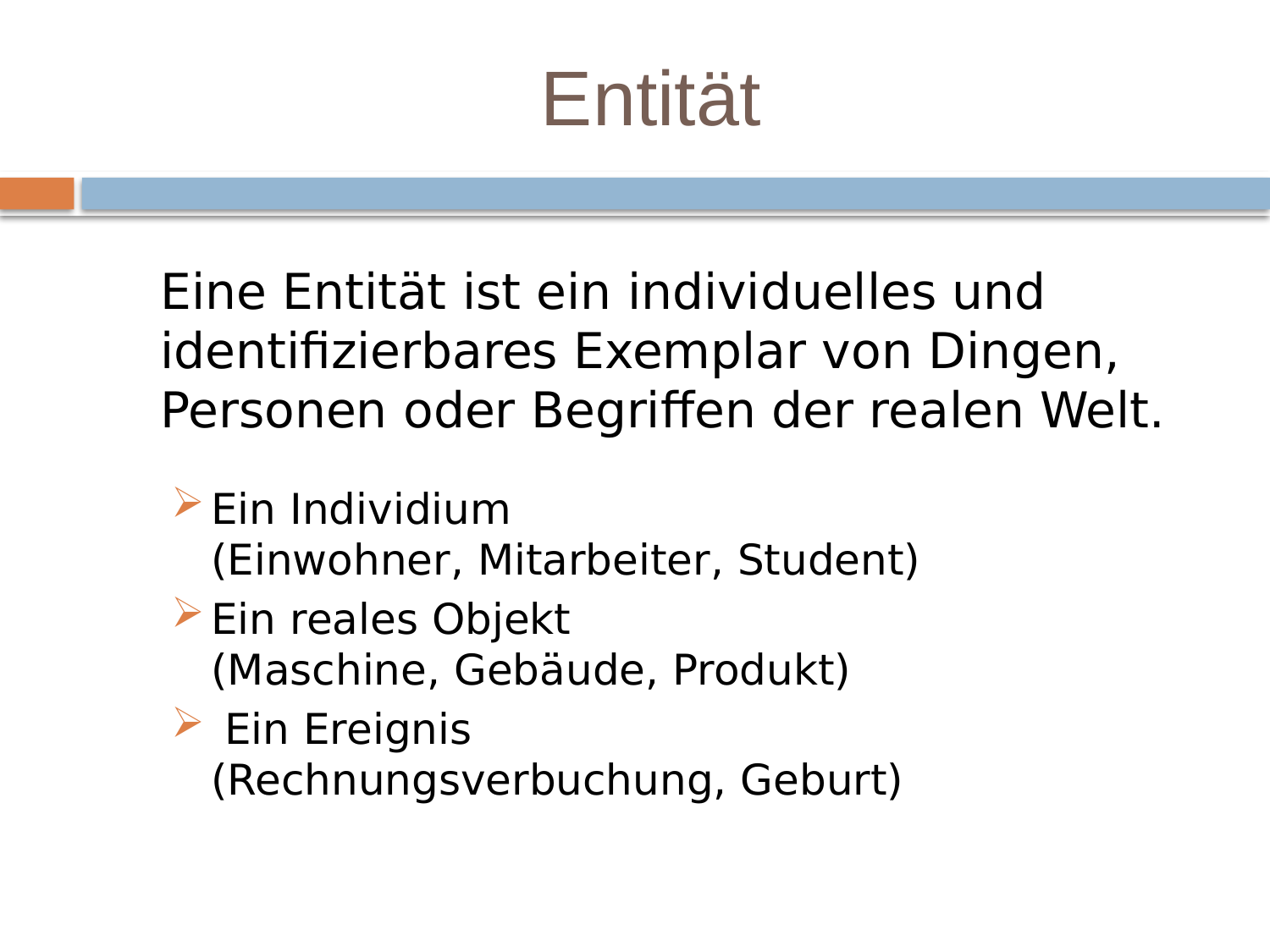

# Entität
Eine Entität ist ein individuelles und identifizierbares Exemplar von Dingen, Personen oder Begriffen der realen Welt.
Ein Individium
(Einwohner, Mitarbeiter, Student)
Ein reales Objekt
(Maschine, Gebäude, Produkt)
 Ein Ereignis
(Rechnungsverbuchung, Geburt)